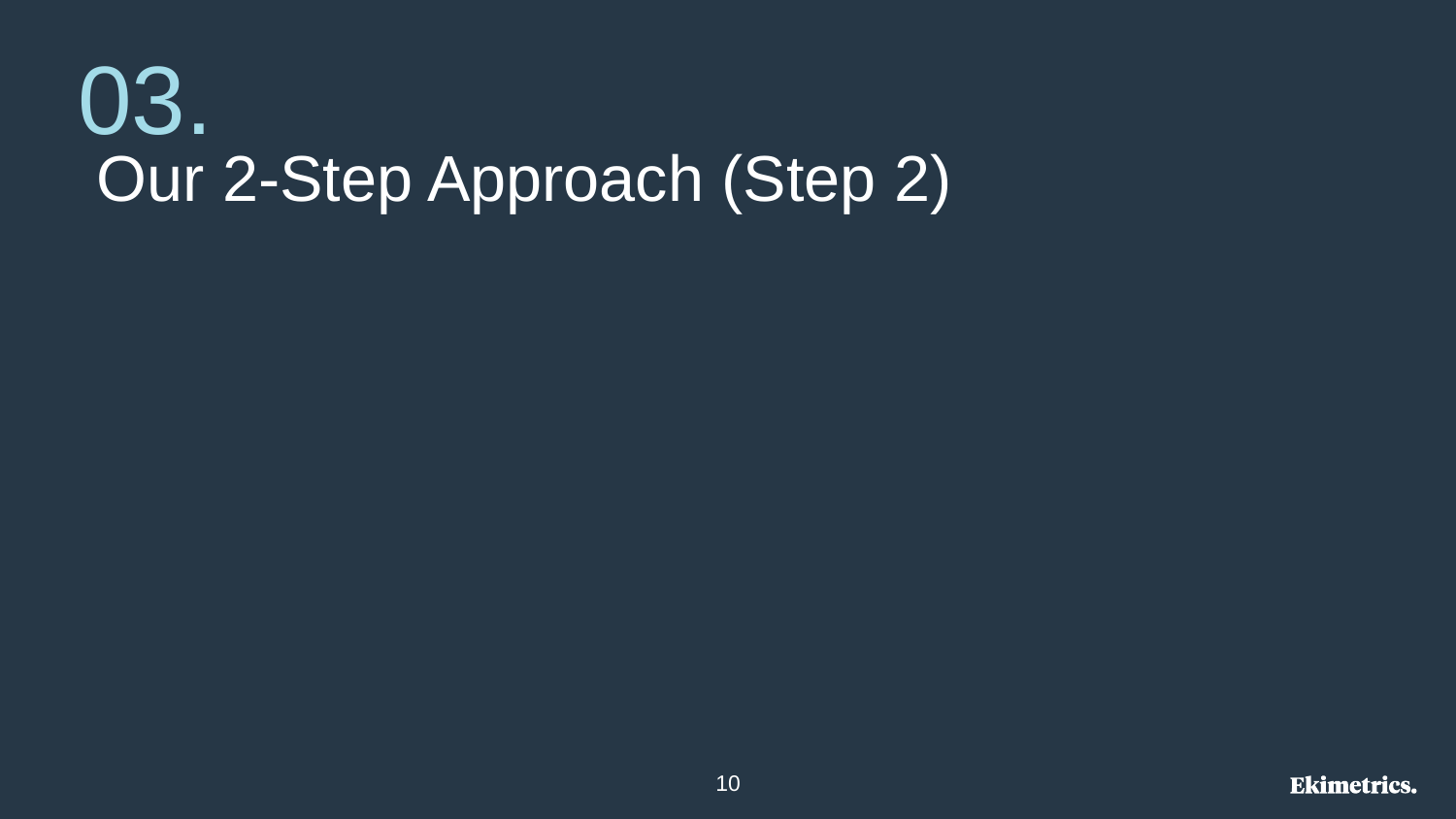

03.
Our 2-Step Approach (Step 2)
10